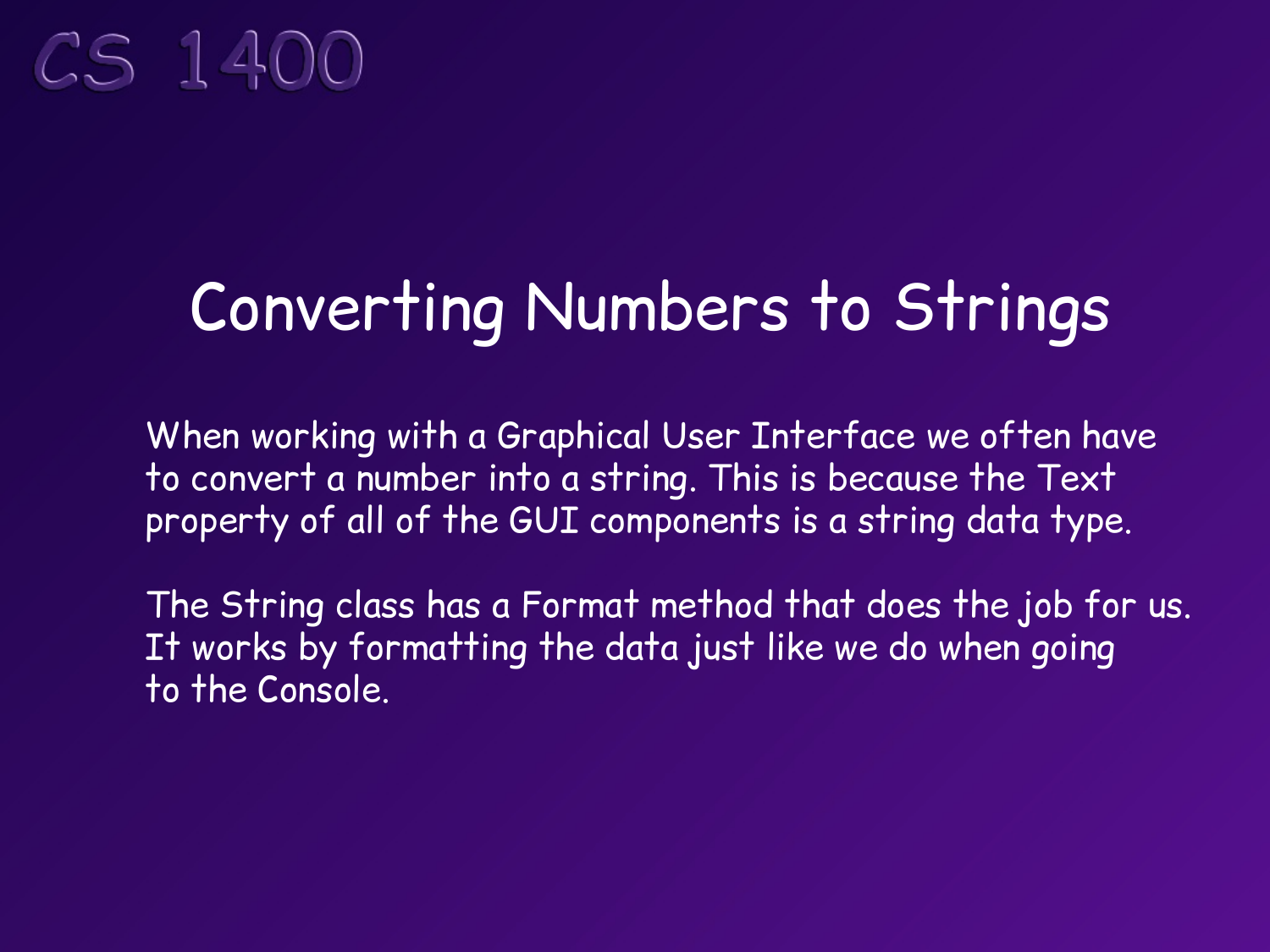

Converting Numbers to Strings
When working with a Graphical User Interface we often have
to convert a number into a string. This is because the Text
property of all of the GUI components is a string data type.

The String class has a Format method that does the job for us.
It works by formatting the data just like we do when going
to the Console.